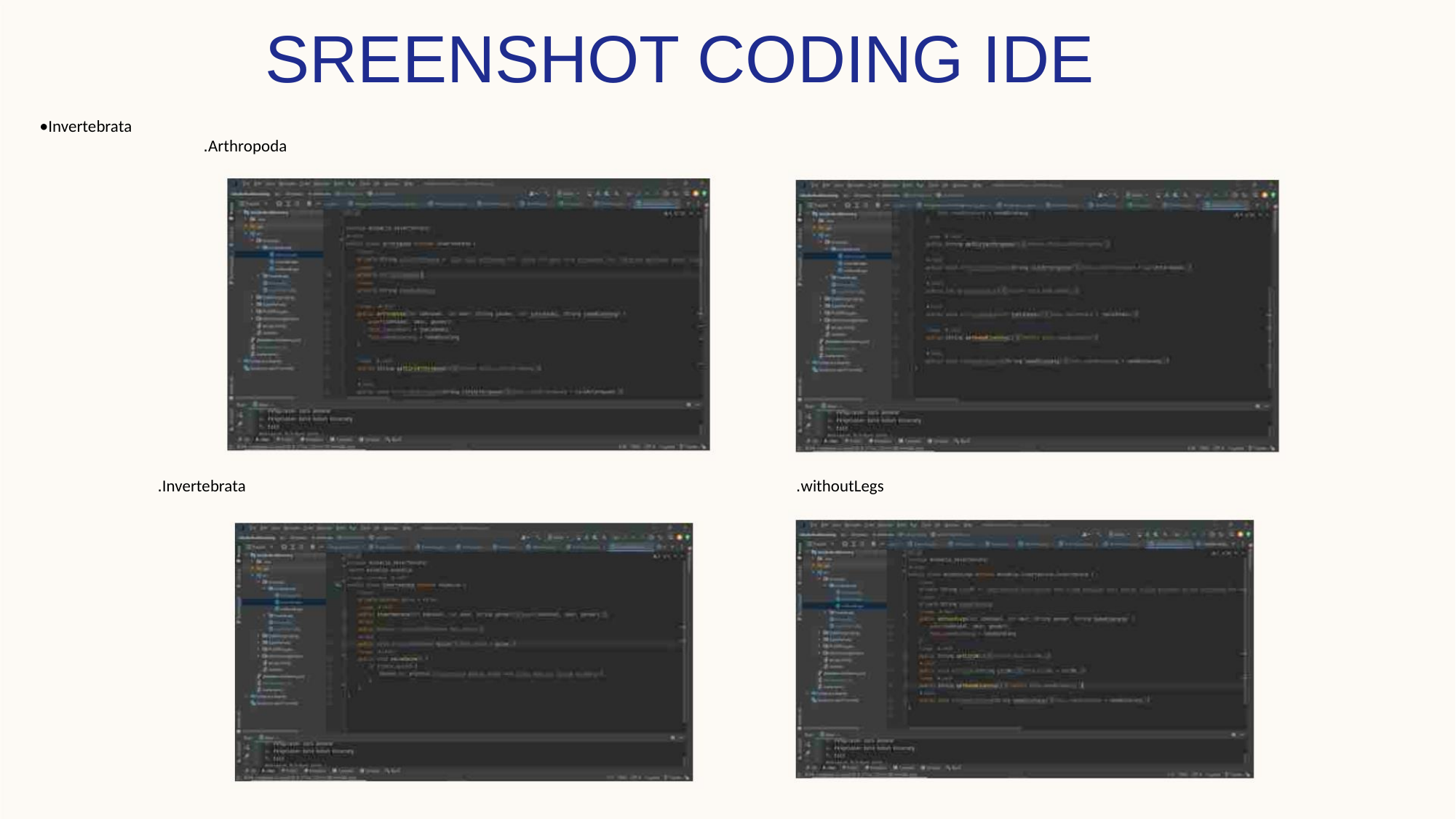

SREENSHOT CODING IDE
•Invertebrata
.Arthropoda
.Invertebrata
.withoutLegs